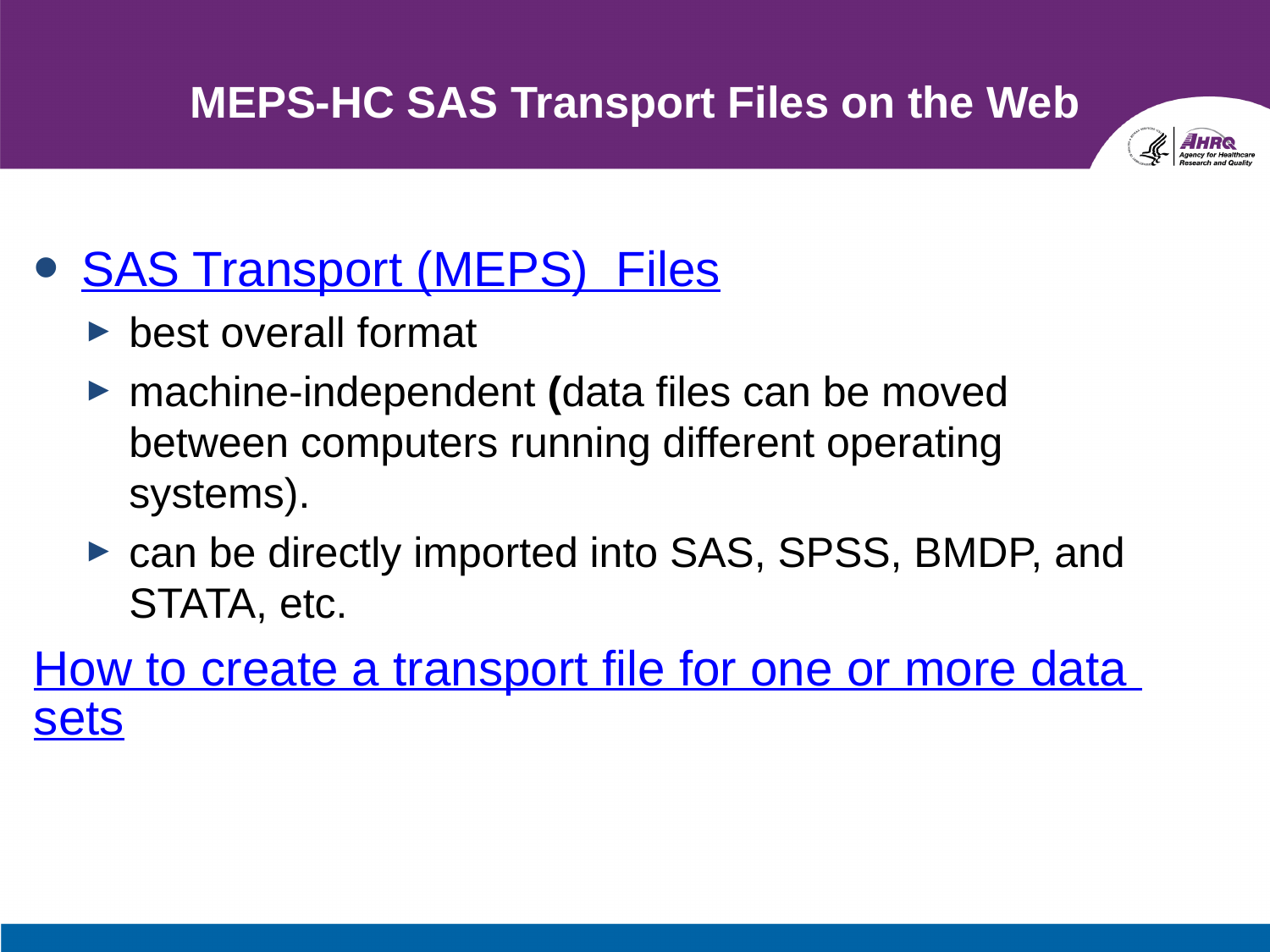

# MEPS-HC SAS Transport Files on the Web

SAS Transport (MEPS)  Files
best overall format
machine-independent (data files can be moved between computers running different operating systems).
can be directly imported into SAS, SPSS, BMDP, and STATA, etc.
How to create a transport file for one or more data sets